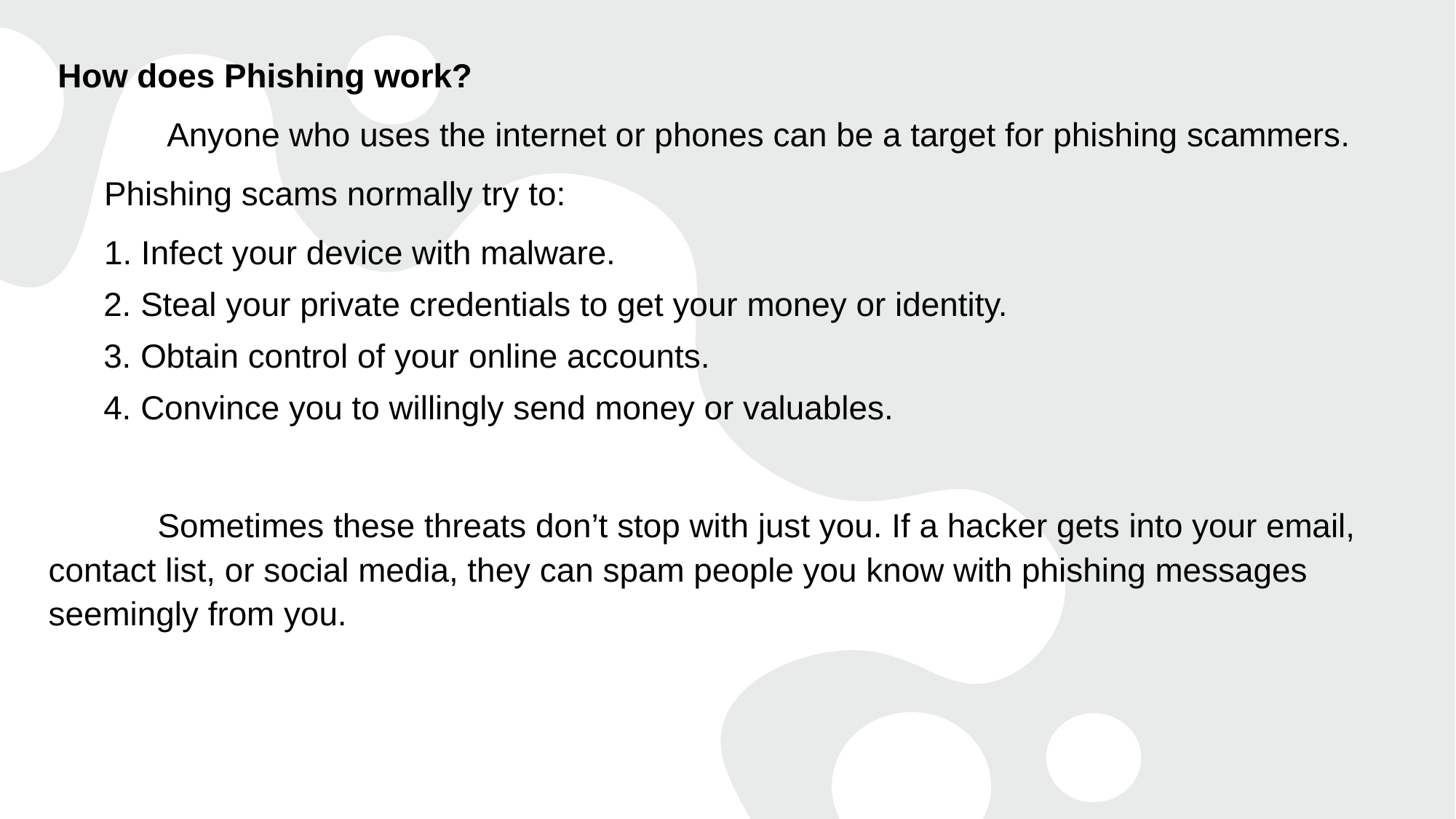

How does Phishing work?
 	 Anyone who uses the internet or phones can be a target for phishing scammers.
      Phishing scams normally try to:
      1. Infect your device with malware.
   2. Steal your private credentials to get your money or identity.
   3. Obtain control of your online accounts.
   4. Convince you to willingly send money or valuables.

	Sometimes these threats don’t stop with just you. If a hacker gets into your email, contact list, or social media, they can spam people you know with phishing messages seemingly from you.